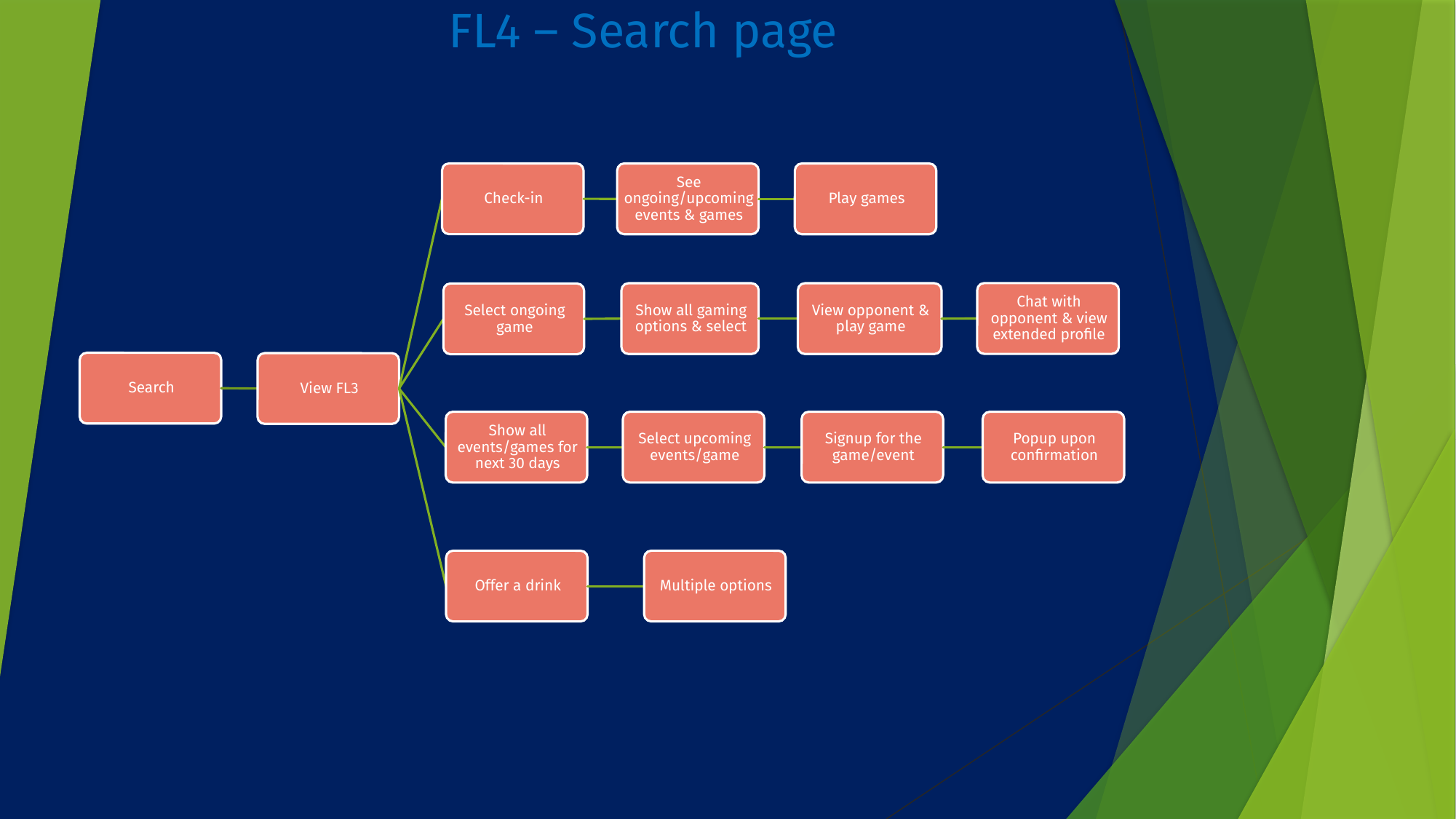

# FL4 – Search page
Search

View FL3

Check-in

See ongoing/upcoming events & games

Play games

Select ongoing game

Show all gaming options & select

View opponent & play game

Chat with opponent & view extended profile

Show all events/games for next 30 days

Select upcoming events/game

Signup for the game/event

Popup upon confirmation

Offer a drink

Multiple options